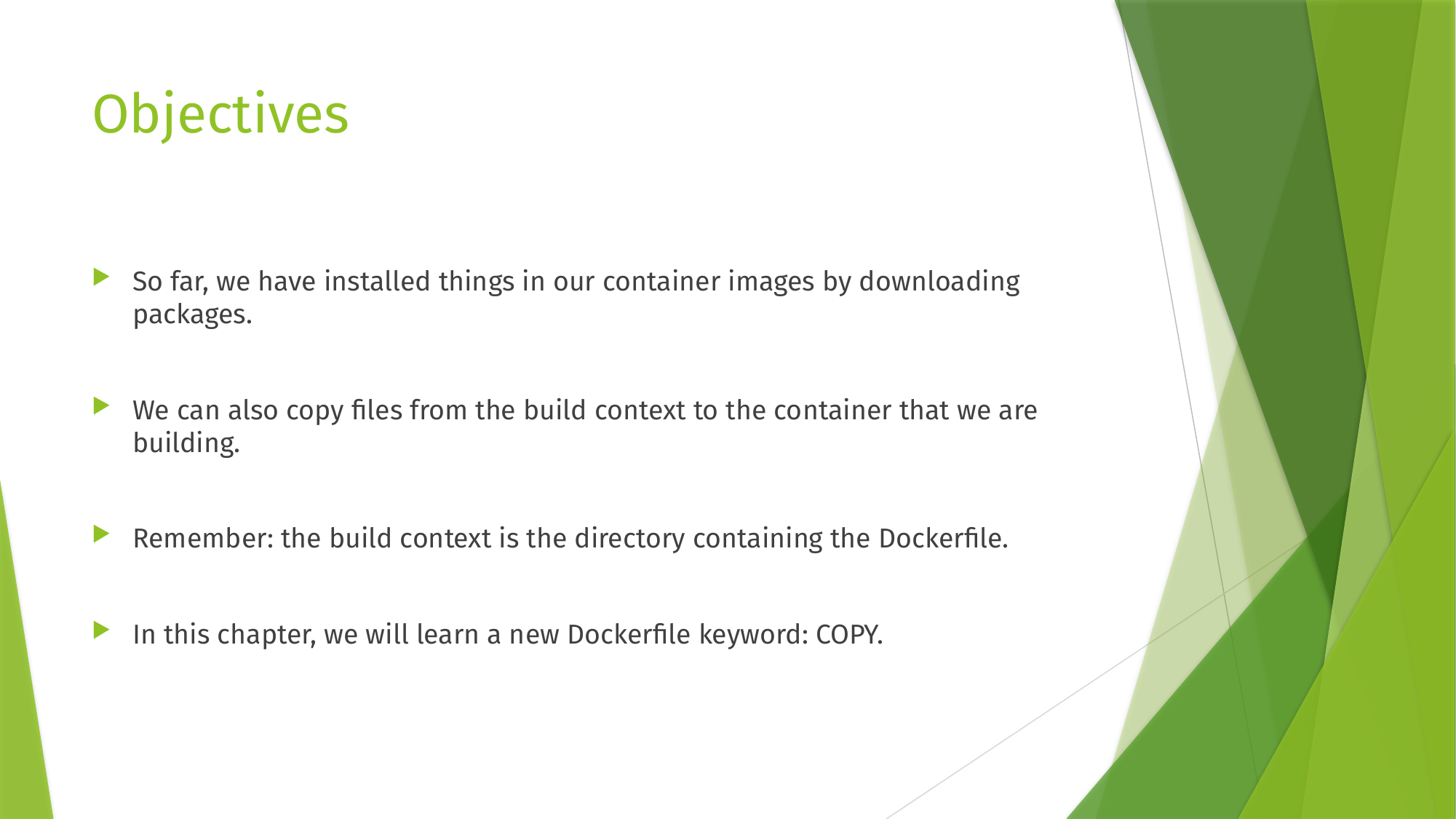

# Objectives
So far, we have installed things in our container images by downloading packages.

We can also copy files from the build context to the container that we are building.

Remember: the build context is the directory containing the Dockerfile.

In this chapter, we will learn a new Dockerfile keyword: COPY.